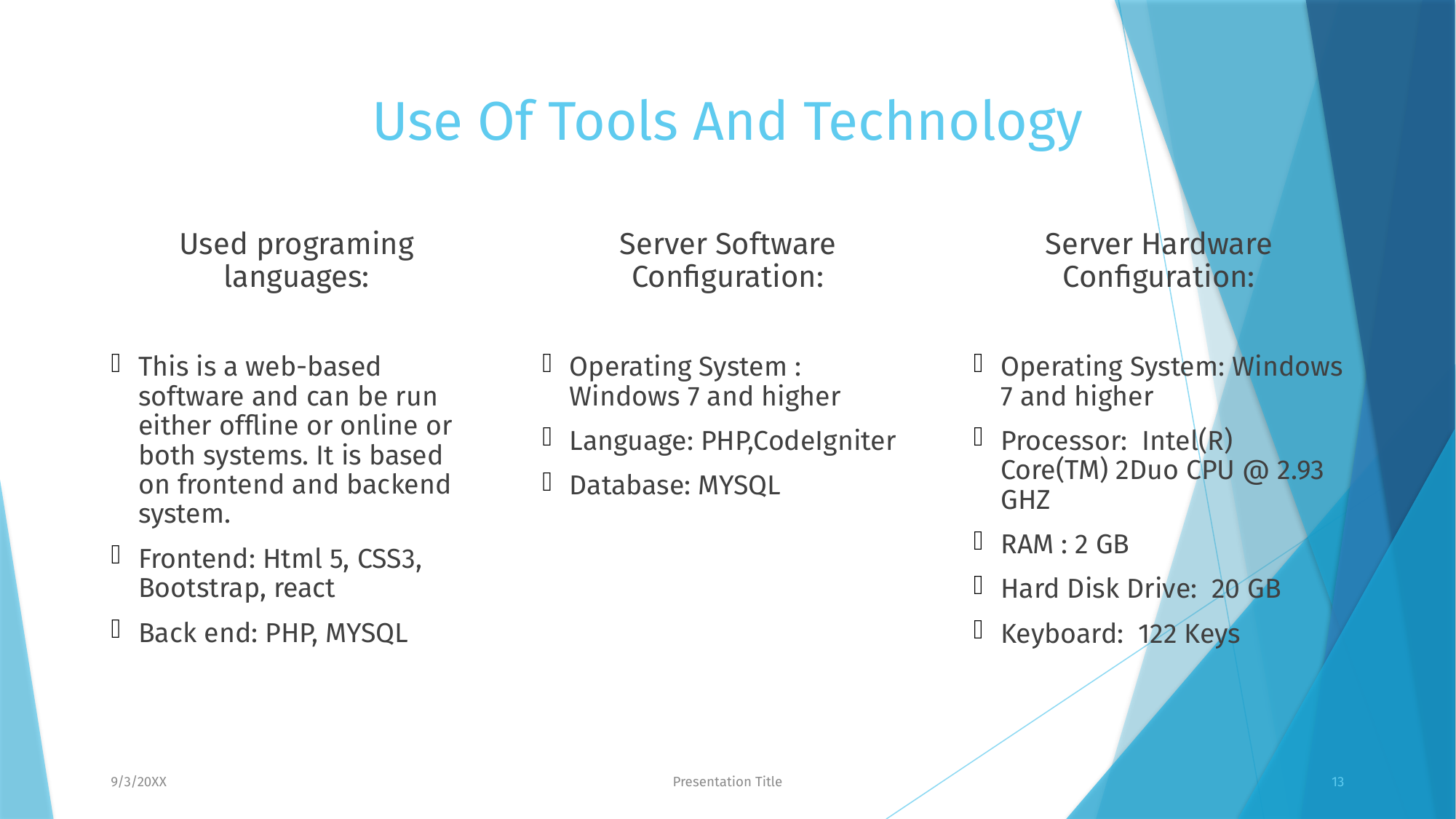

Use Of Tools And Technology
Used programing languages:
Server Software Configuration:
Server Hardware Configuration:

This is a web-based software and can be run either offline or online or both systems. It is based on frontend and backend system.
Frontend: Html 5, CSS3, Bootstrap, react
Back end: PHP, MYSQL

Operating System : Windows 7 and higher
Language: PHP,CodeIgniter
Database: MYSQL

Operating System: Windows 7 and higher
Processor:  Intel(R) Core(TM) 2Duo CPU @ 2.93 GHZ
RAM : 2 GB
Hard Disk Drive:  20 GB
Keyboard:  122 Keys

9/3/20XX
Presentation Title
13